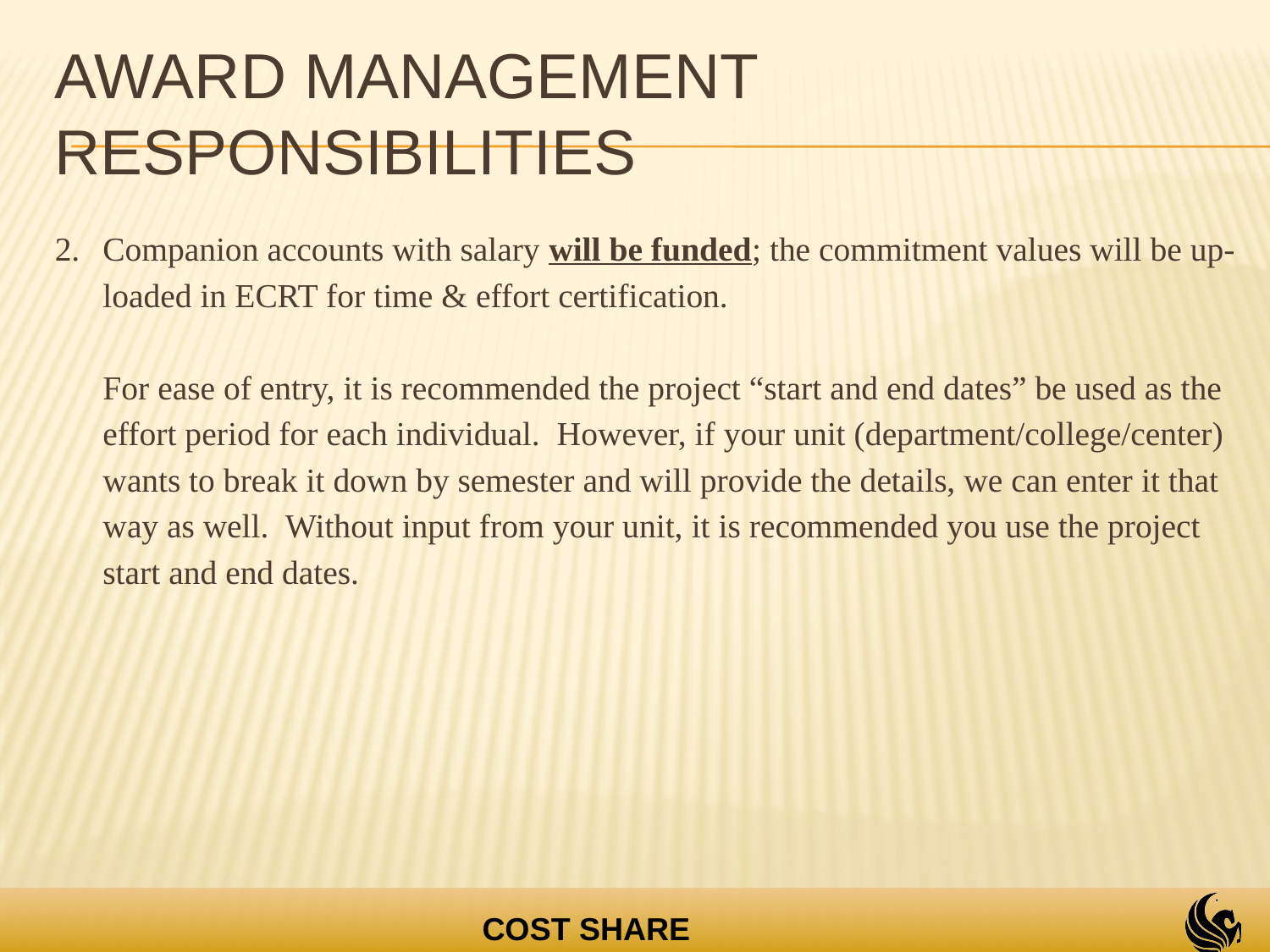

# Award management responsibilities
2.	Companion accounts with salary will be funded; the commitment values will be up-loaded in ECRT for time & effort certification.

For ease of entry, it is recommended the project “start and end dates” be used as the effort period for each individual.  However, if your unit (department/college/center) wants to break it down by semester and will provide the details, we can enter it that way as well.  Without input from your unit, it is recommended you use the project start and end dates.

COST SHARE